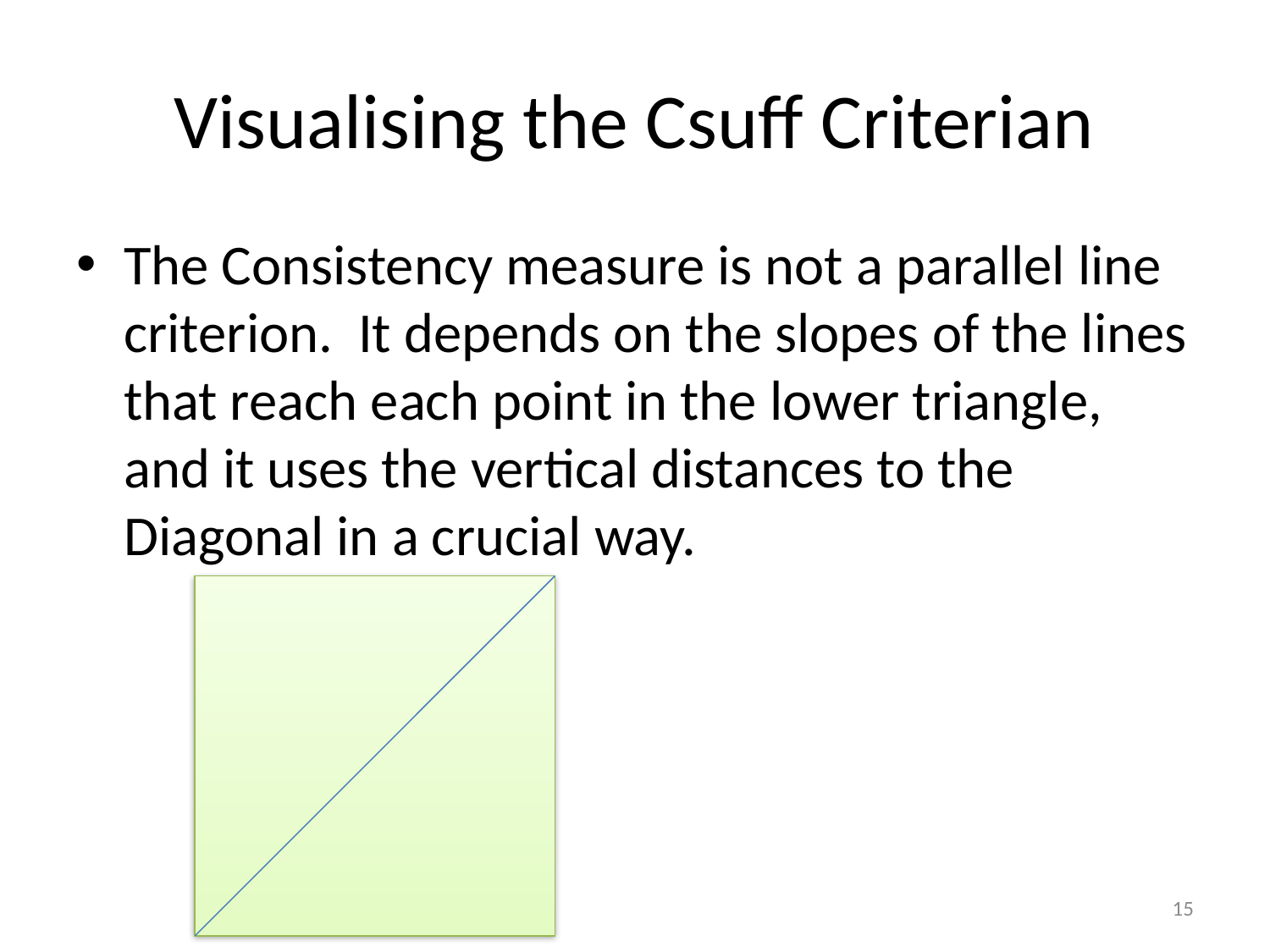

# Visualising the Csuff Criterian
The Consistency measure is not a parallel line criterion.  It depends on the slopes of the lines that reach each point in the lower triangle, and it uses the vertical distances to the Diagonal in a crucial way.

15